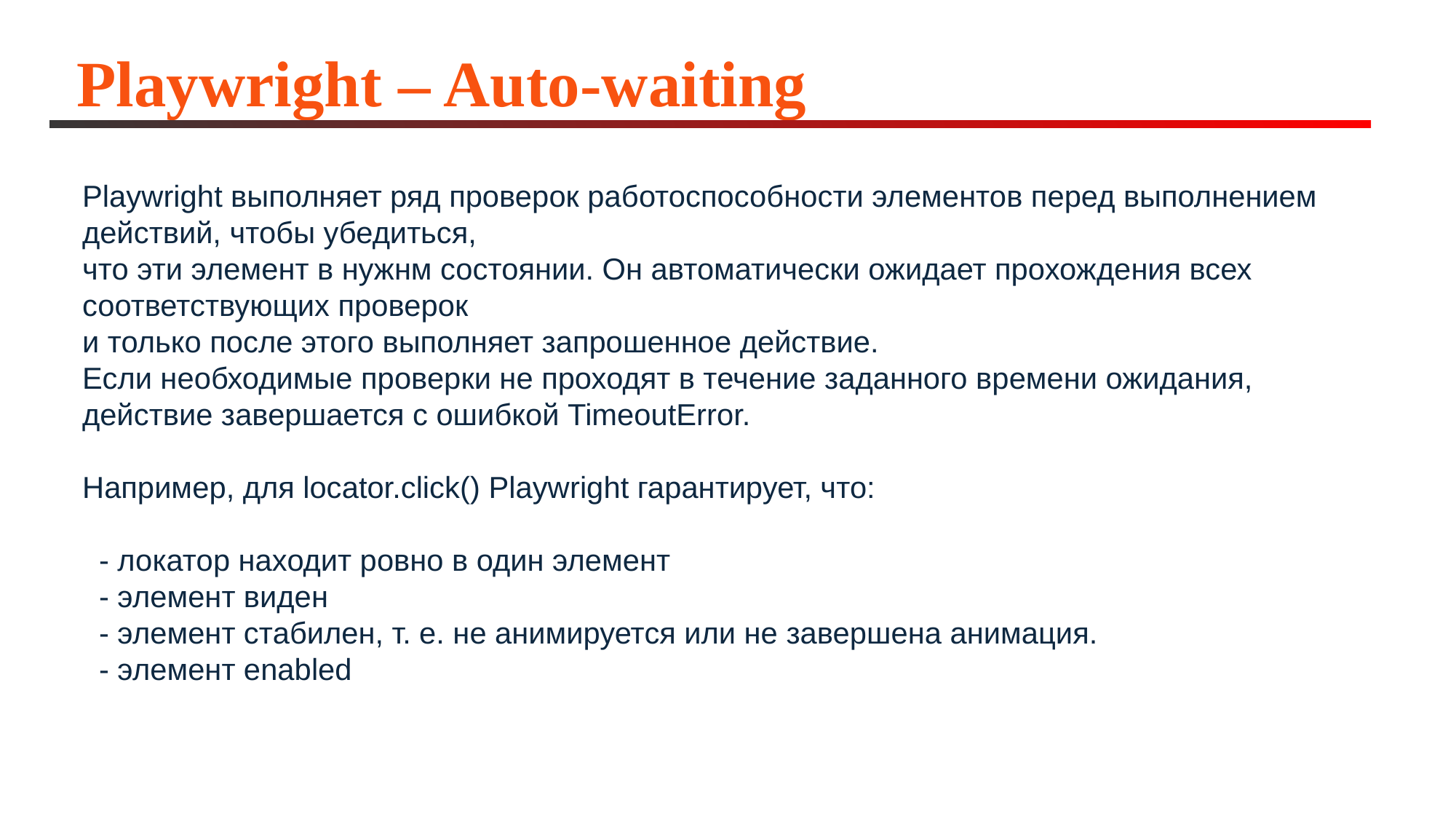

# Playwright – Auto-waiting

Playwright выполняет ряд проверок работоспособности элементов перед выполнением действий, чтобы убедиться,
что эти элемент в нужнм состоянии. Он автоматически ожидает прохождения всех соответствующих проверок
и только после этого выполняет запрошенное действие.
Если необходимые проверки не проходят в течение заданного времени ожидания, действие завершается с ошибкой TimeoutError.

Например, для locator.click() Playwright гарантирует, что:

  - локатор находит ровно в один элемент
  - элемент виден
  - элемент стабилен, т. е. не анимируется или не завершена анимация.
  - элемент enabled